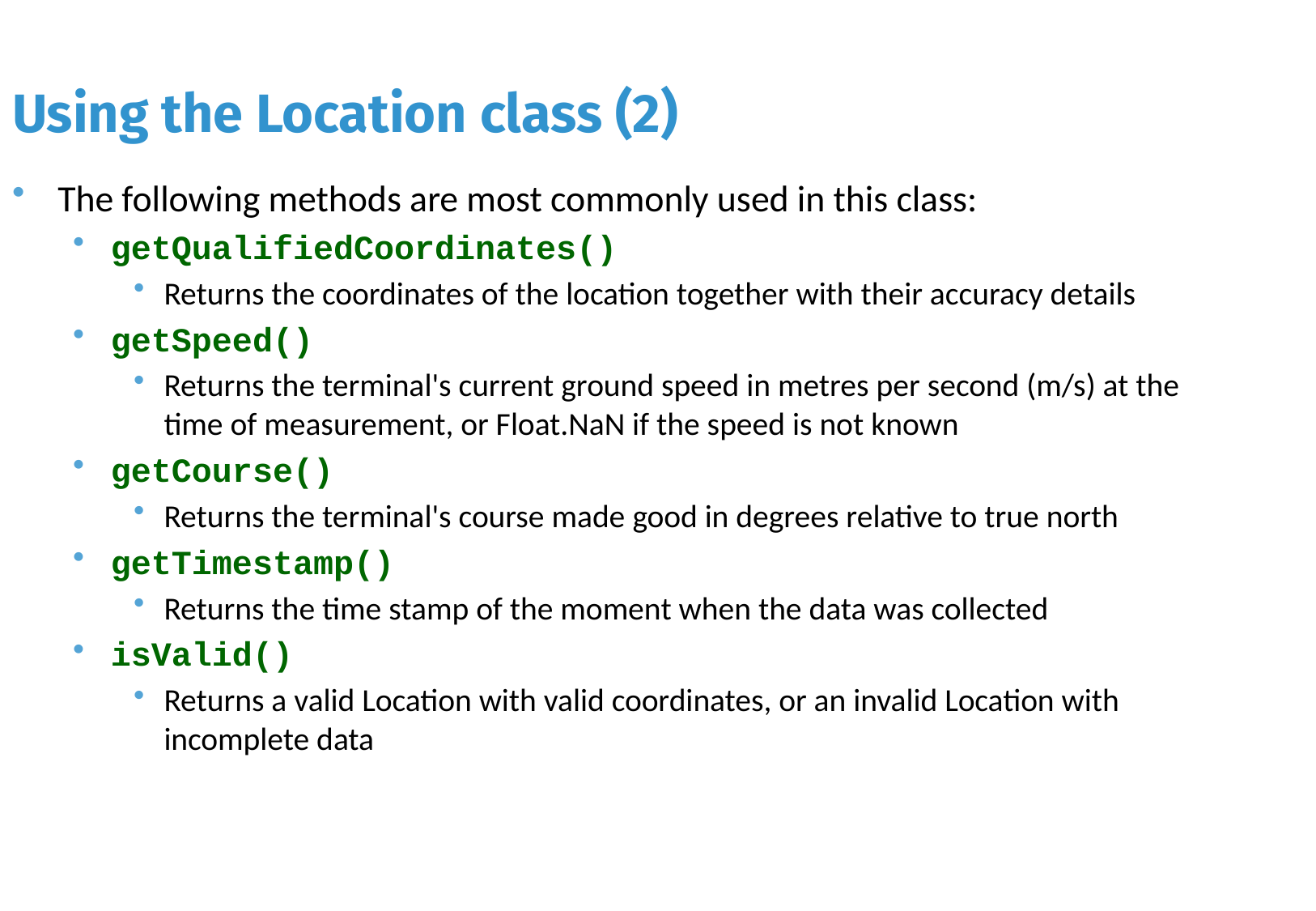

Using the Location class (2)
The following methods are most commonly used in this class:
getQualifiedCoordinates()
Returns the coordinates of the location together with their accuracy details
getSpeed()
Returns the terminal's current ground speed in metres per second (m/s) at the time of measurement, or Float.NaN if the speed is not known
getCourse()
Returns the terminal's course made good in degrees relative to true north
getTimestamp()
Returns the time stamp of the moment when the data was collected
isValid()
Returns a valid Location with valid coordinates, or an invalid Location with incomplete data